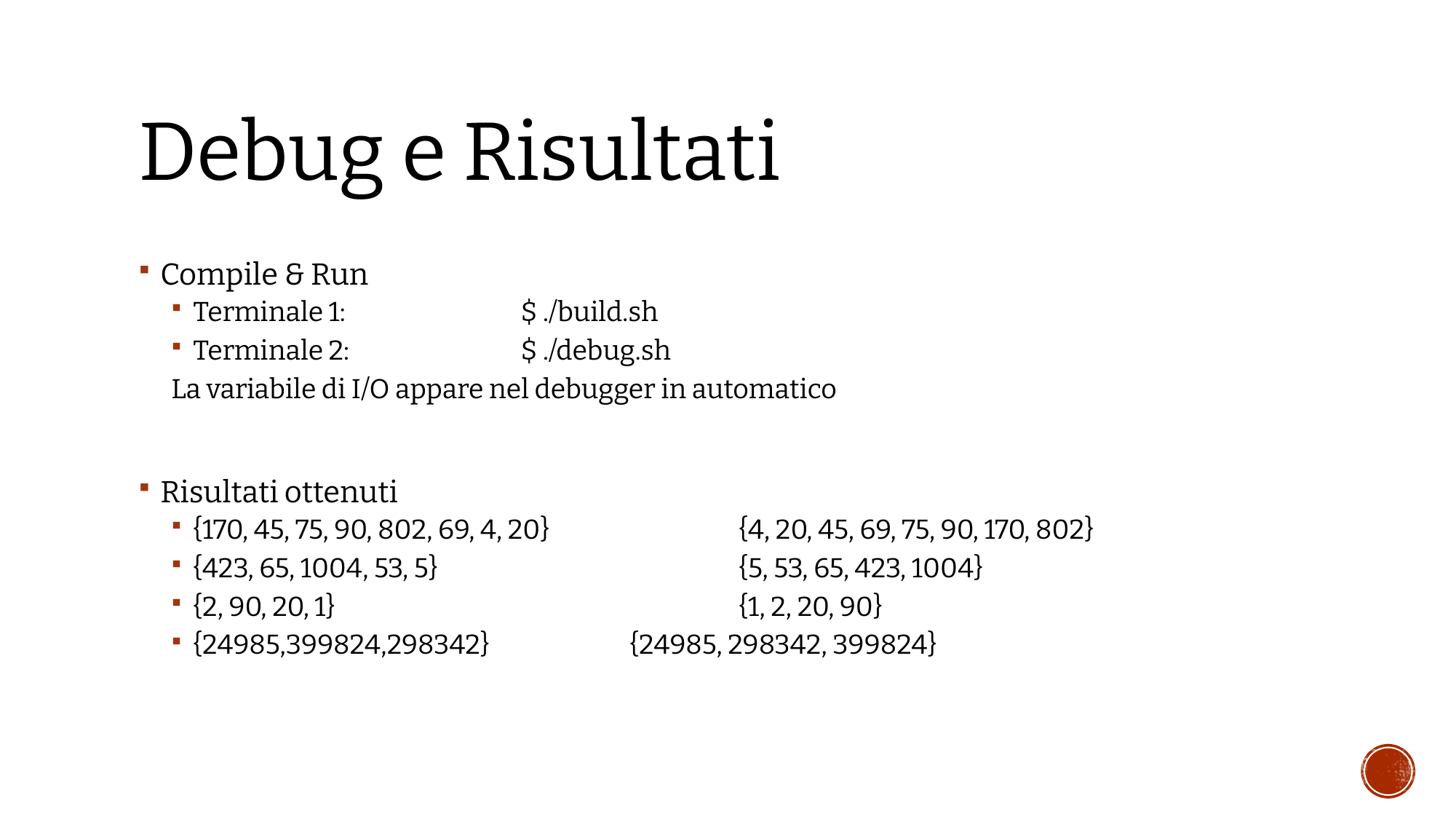

# Debug e Risultati
Compile & Run
Terminale 1:		$ ./build.sh
Terminale 2:		$ ./debug.sh
La variabile di I/O appare nel debugger in automatico

Risultati ottenuti
{170, 45, 75, 90, 802, 69, 4, 20}		{4, 20, 45, 69, 75, 90, 170, 802}
{423, 65, 1004, 53, 5}			{5, 53, 65, 423, 1004}
{2, 90, 20, 1}				{1, 2, 20, 90}
{24985,399824,298342}		{24985, 298342, 399824}